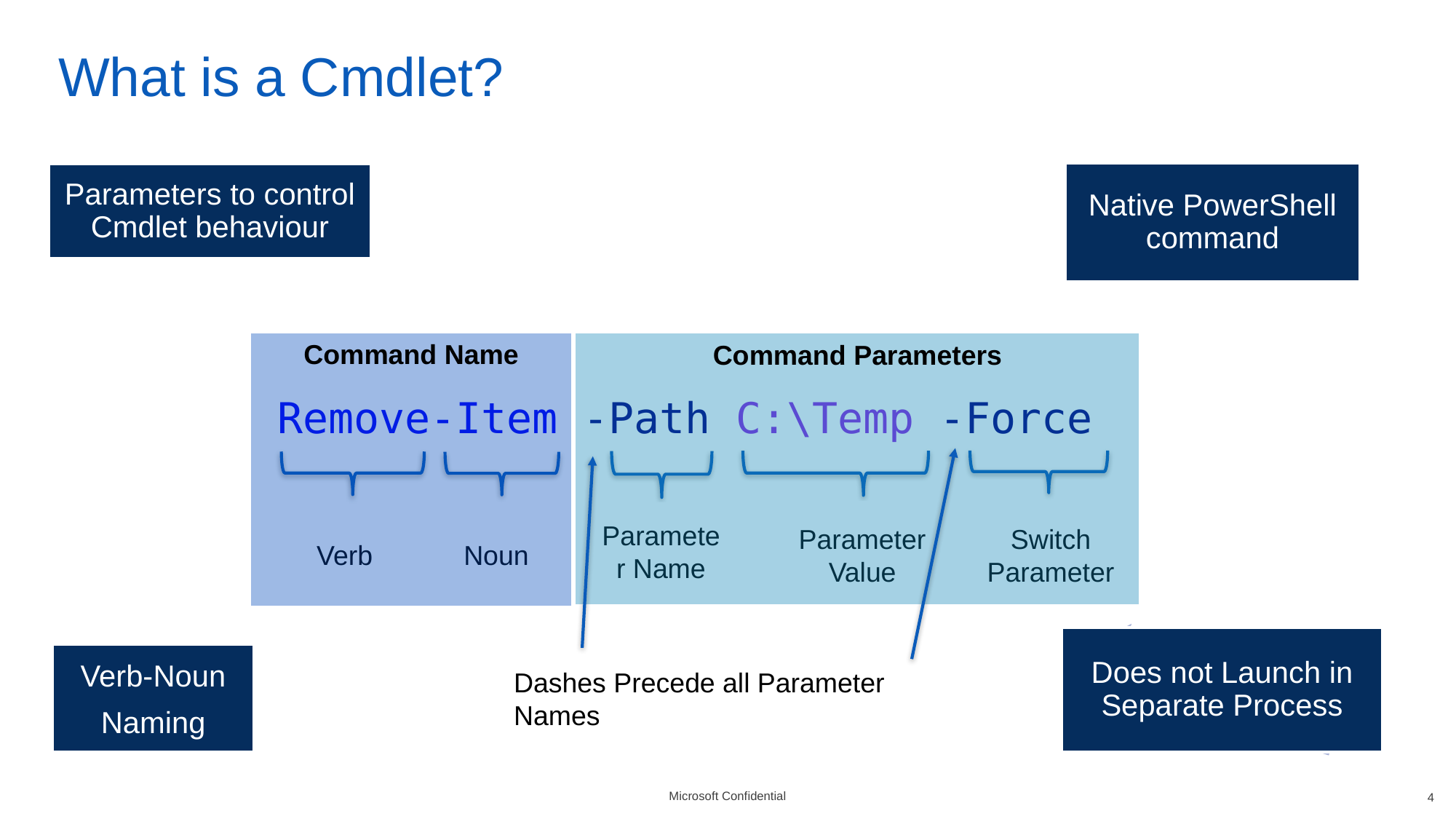

# What is a Cmdlet?

Verb-Noun
Naming
Parameters to control Cmdlet behaviour
Native PowerShell command
Does not Launch in Separate Process
Command Name
Command Parameters
Remove-Item -Path C:\Temp -Force

Dashes Precede all Parameter Names

Switch Parameter

Parameter Value

Parameter Name

Verb

Noun
4